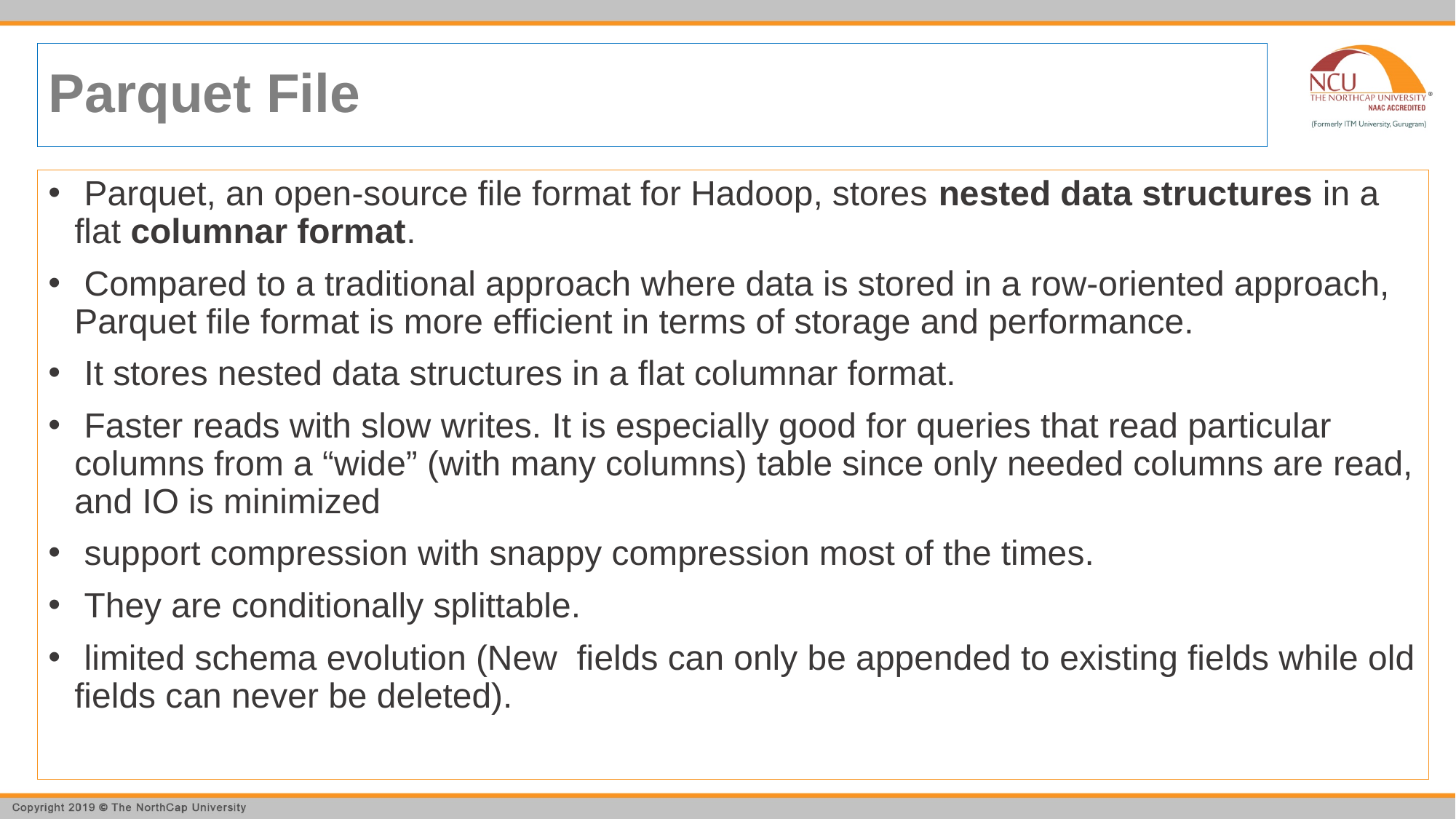

# Parquet File
 Parquet, an open-source file format for Hadoop, stores nested data structures in a flat columnar format.
 Compared to a traditional approach where data is stored in a row-oriented approach, Parquet file format is more efficient in terms of storage and performance.
 It stores nested data structures in a flat columnar format.
 Faster reads with slow writes. It is especially good for queries that read particular columns from a “wide” (with many columns) table since only needed columns are read, and IO is minimized
 support compression with snappy compression most of the times.
 They are conditionally splittable.
 limited schema evolution (New  fields can only be appended to existing fields while old fields can never be deleted).